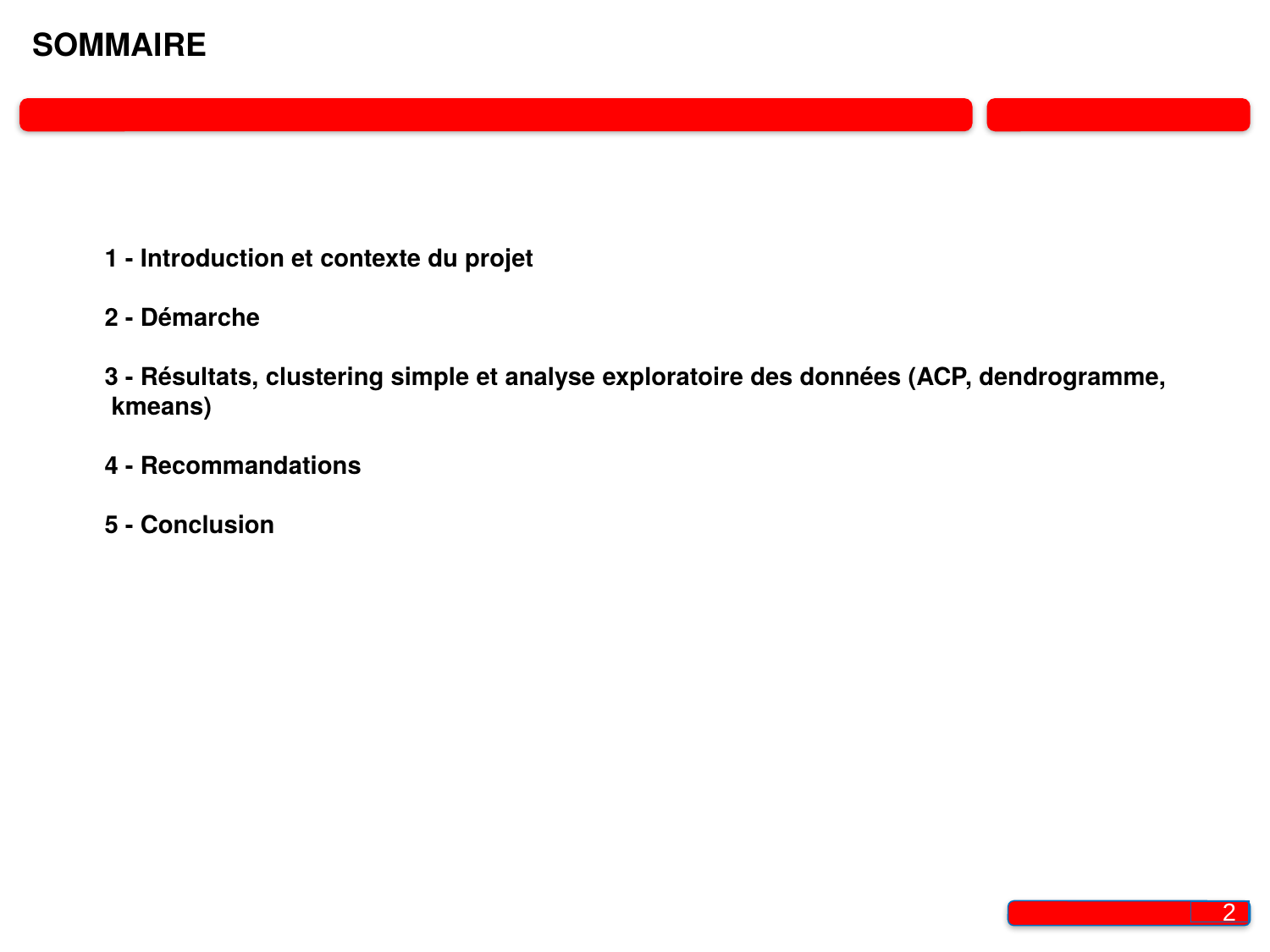

# SOMMAIRE

1 - Introduction et contexte du projet

2 - Démarche

3 - Résultats, clustering simple et analyse exploratoire des données (ACP, dendrogramme,   kmeans)

4 - Recommandations

5 - Conclusion
2